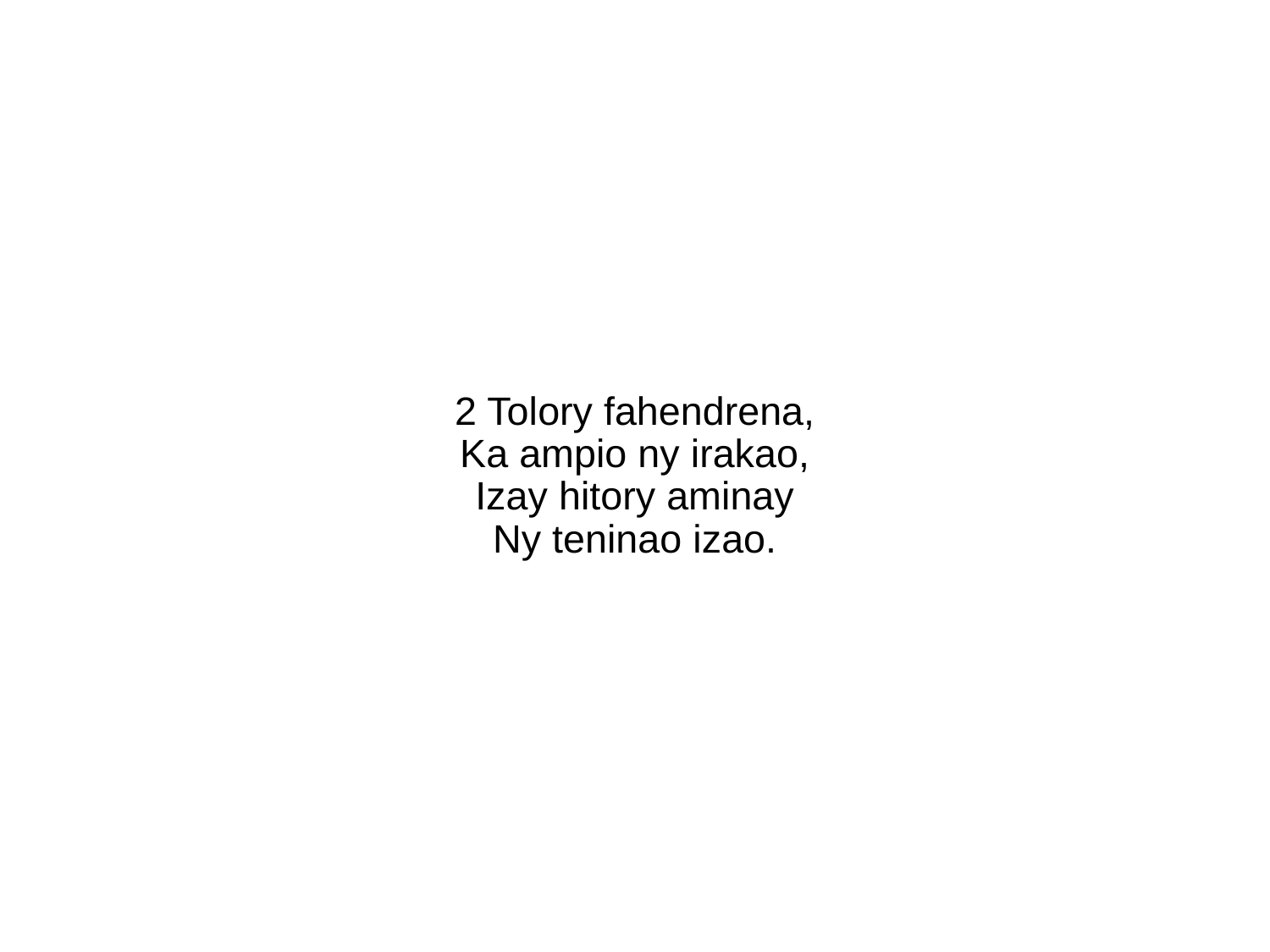

2 Tolory fahendrena,
Ka ampio ny irakao,
Izay hitory aminay
Ny teninao izao.